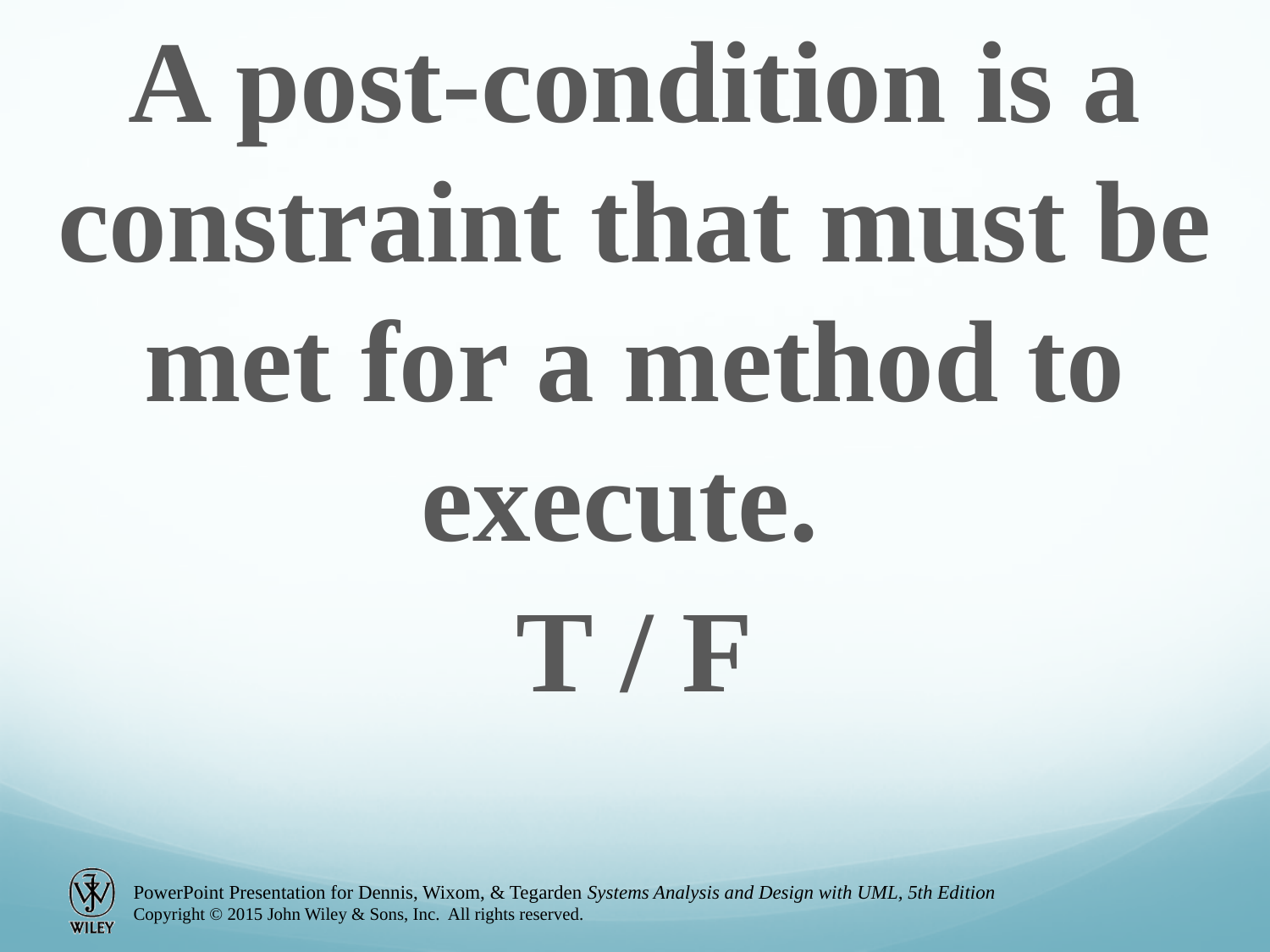

A post-condition is a constraint that must be met for a method to execute.
T / F